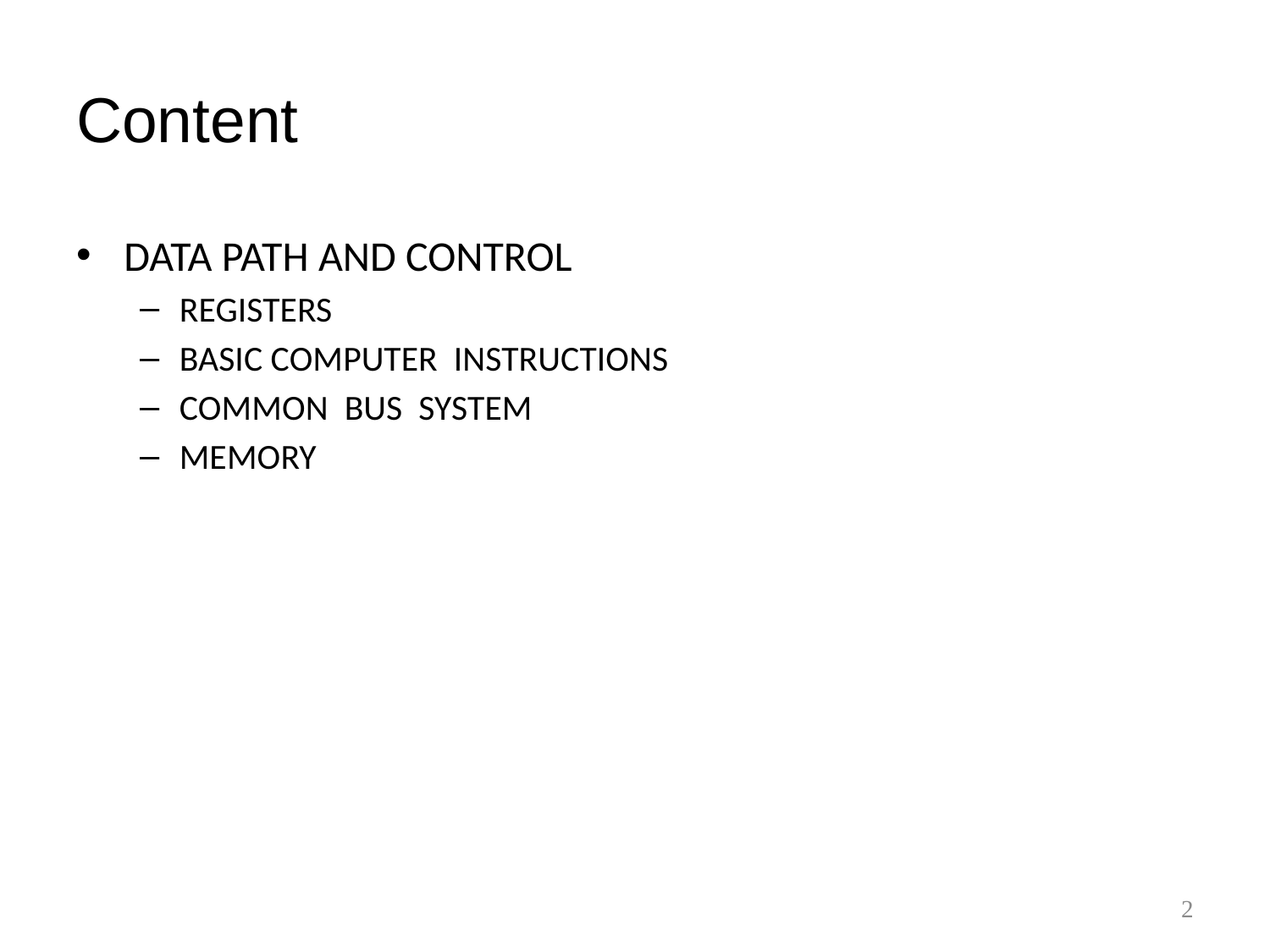

# Content
DATA PATH AND CONTROL
REGISTERS
BASIC COMPUTER  INSTRUCTIONS
COMMON  BUS  SYSTEM
MEMORY

2